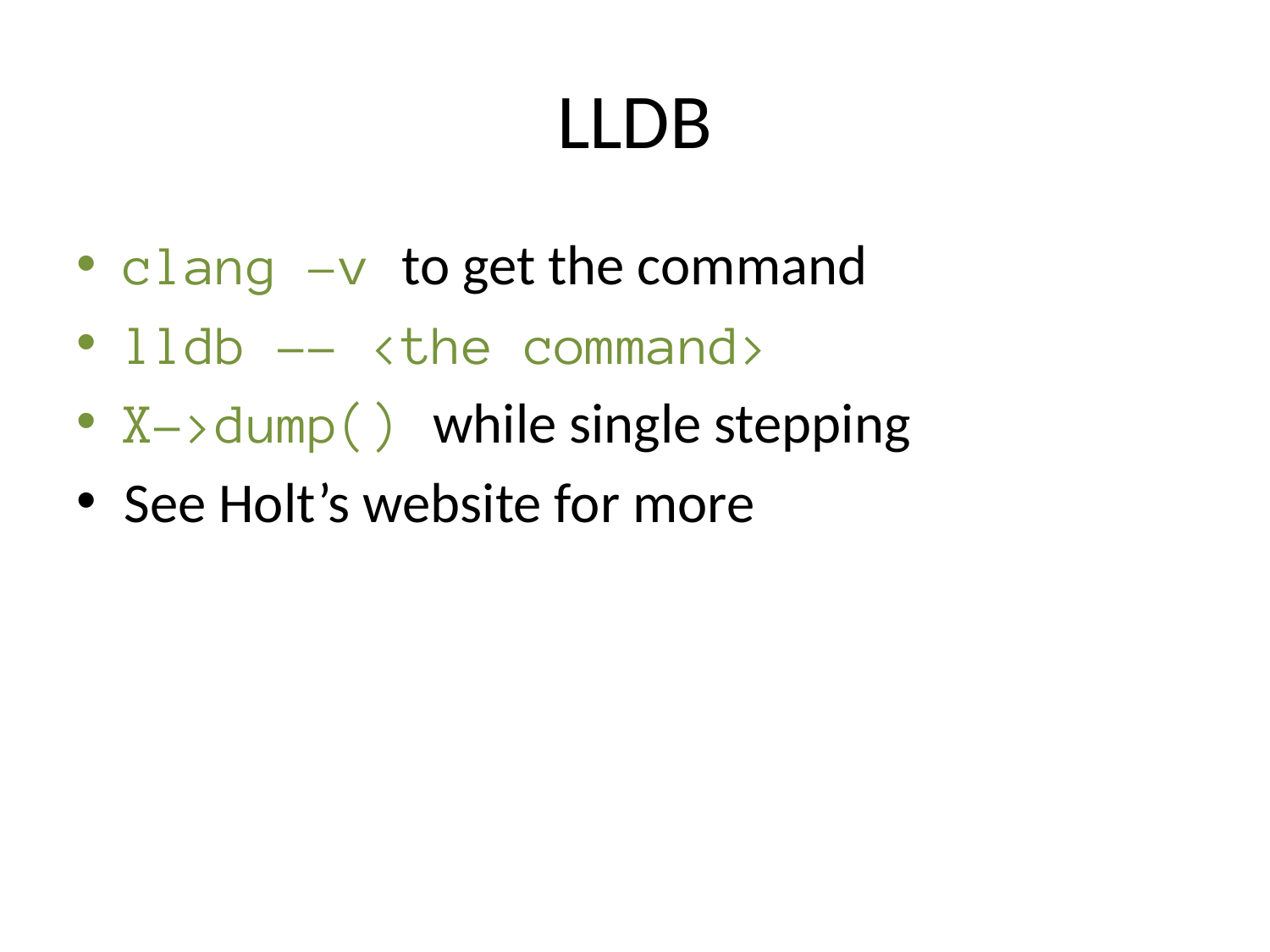

# LLDB
clang –v to get the command
lldb -- <the command>
X->dump() while single stepping
See Holt’s website for more